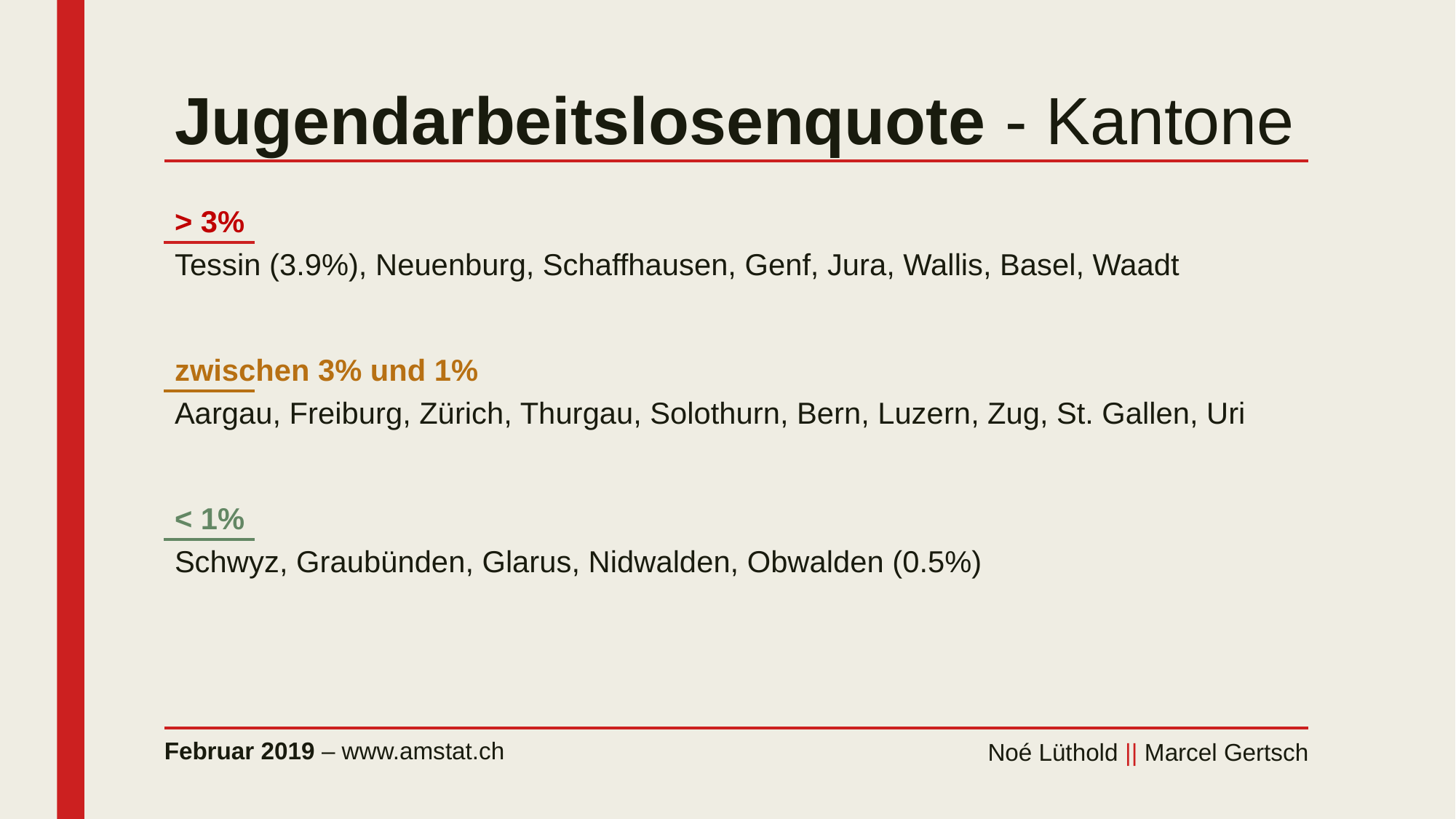

# Jugendarbeitslosenquote - Kantone

> 3%
Tessin (3.9%), Neuenburg, Schaffhausen, Genf, Jura, Wallis, Basel, Waadt

zwischen 3% und 1%
Aargau, Freiburg, Zürich, Thurgau, Solothurn, Bern, Luzern, Zug, St. Gallen, Uri

< 1%
Schwyz, Graubünden, Glarus, Nidwalden, Obwalden (0.5%)
Februar 2019 – www.amstat.ch
Noé Lüthold || Marcel Gertsch